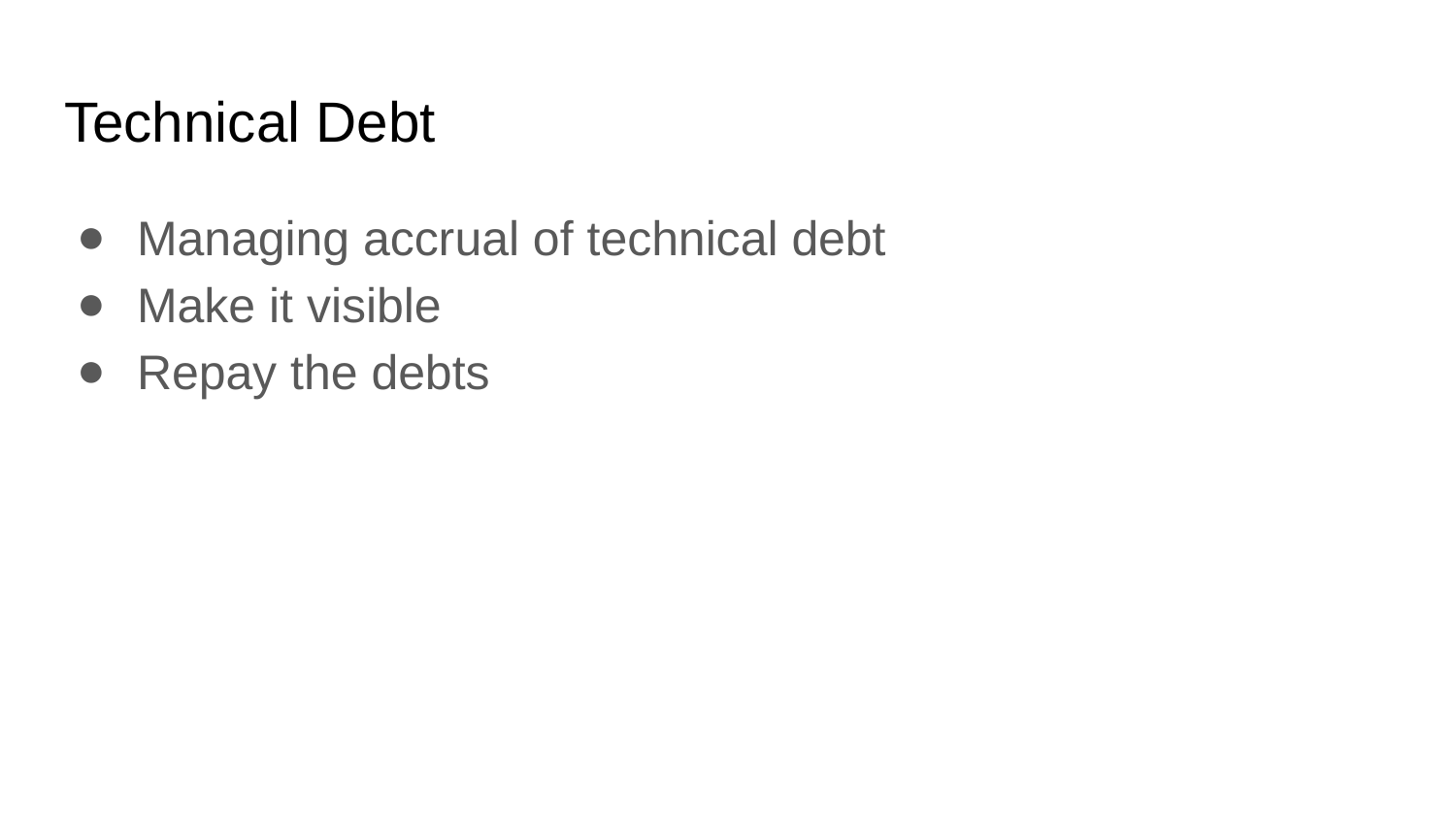

# Technical Debt
Managing accrual of technical debt
Make it visible
Repay the debts